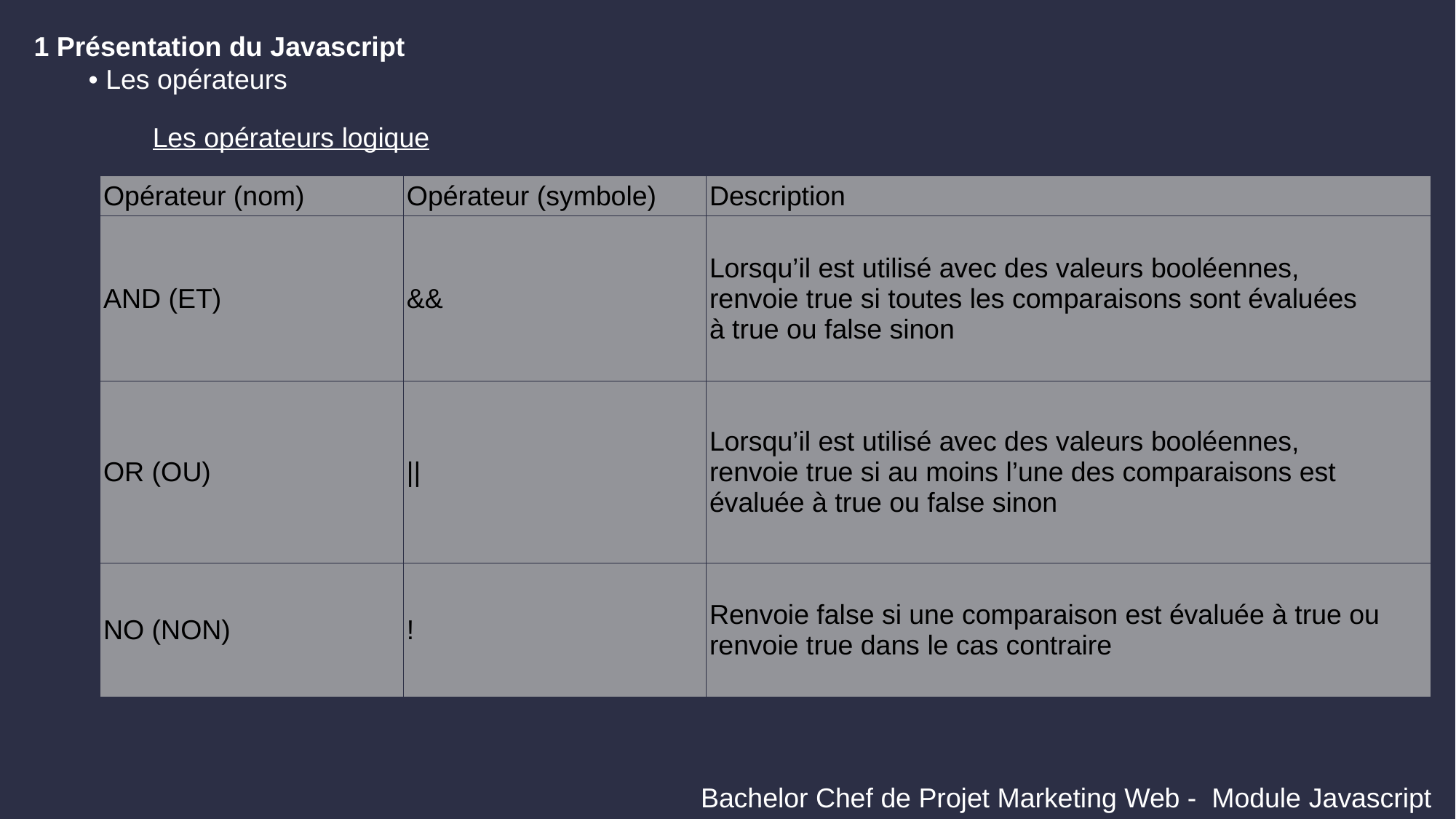

1 Présentation du Javascript
• Les opérateurs
Les opérateurs logique

| Opérateur (nom) | Opérateur (symbole) | Description |
| --- | --- | --- |
| AND (ET) | && | Lorsqu’il est utilisé avec des valeurs booléennes, renvoie true si toutes les comparaisons sont évaluées à true ou false sinon |
| OR (OU) | || | Lorsqu’il est utilisé avec des valeurs booléennes, renvoie true si au moins l’une des comparaisons est évaluée à true ou false sinon |
| NO (NON) | ! | Renvoie false si une comparaison est évaluée à true ou renvoie true dans le cas contraire |
Bachelor Chef de Projet Marketing Web -  Module Javascript